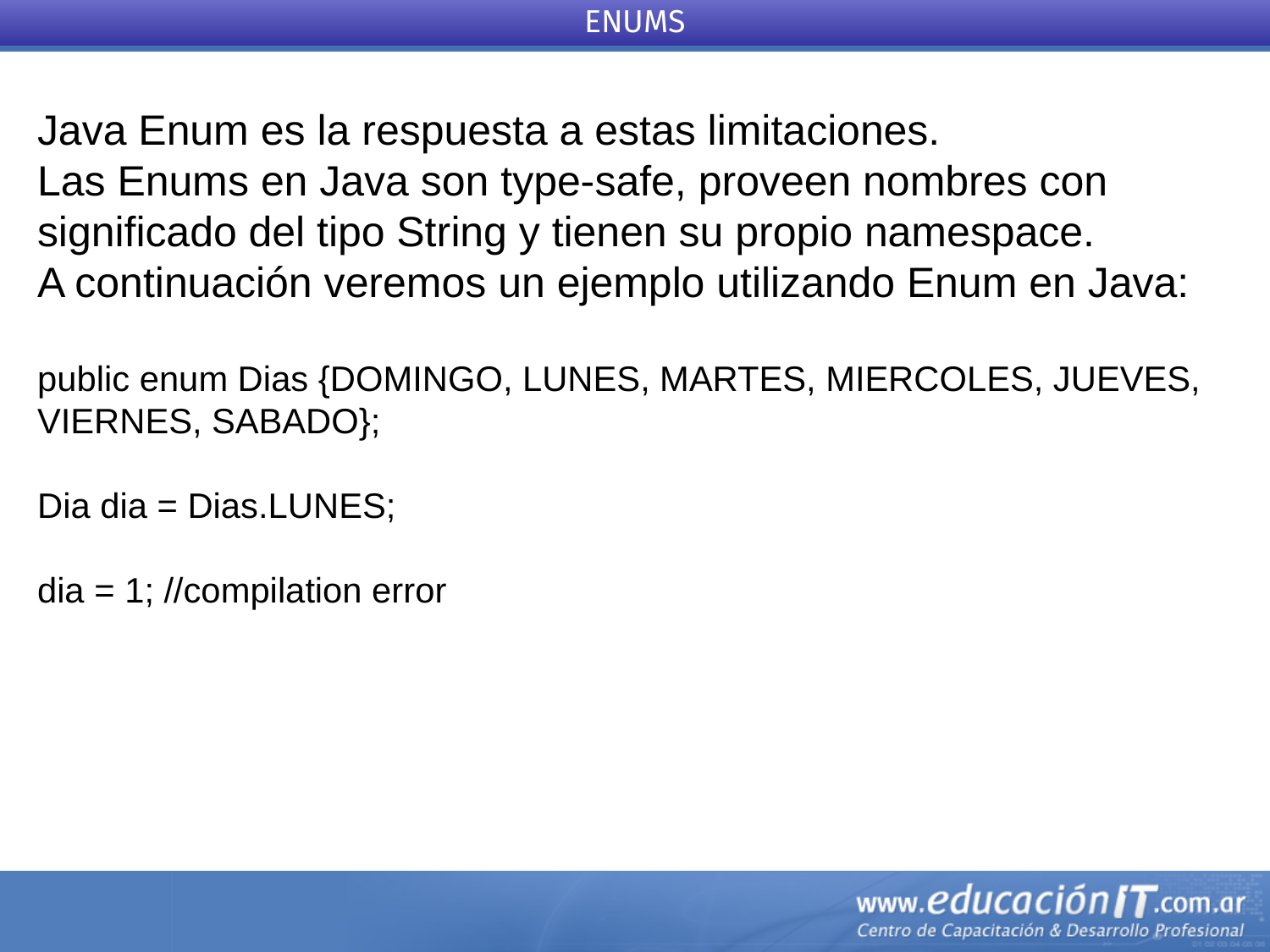

ENUMS
Java Enum es la respuesta a estas limitaciones.
Las Enums en Java son type-safe, proveen nombres con significado del tipo String y tienen su propio namespace.
A continuación veremos un ejemplo utilizando Enum en Java:

public enum Dias {DOMINGO, LUNES, MARTES, MIERCOLES, JUEVES, VIERNES, SABADO};

Dia dia = Dias.LUNES;

dia = 1; //compilation error